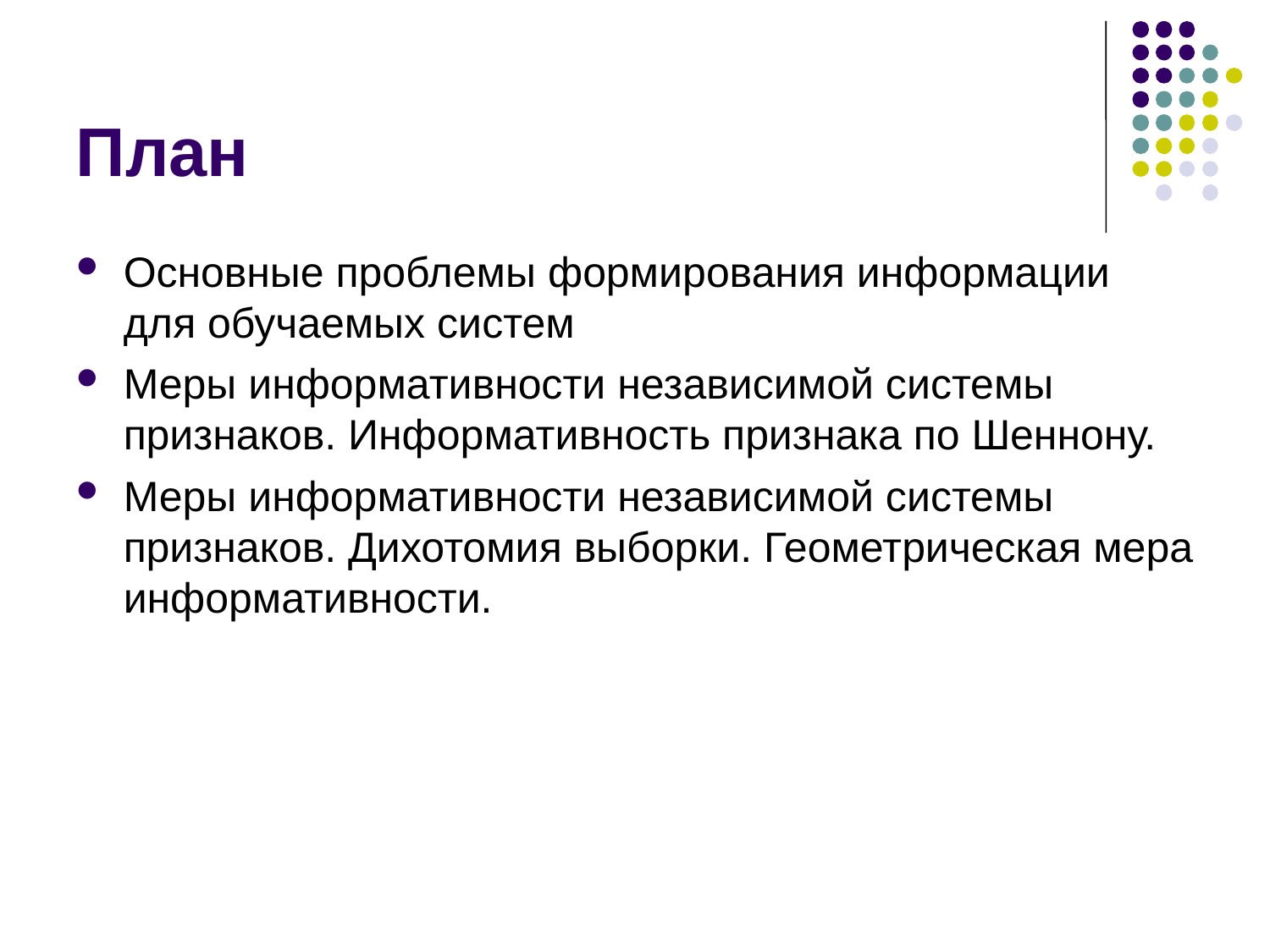

План
Основные проблемы формирования информации для обучаемых систем
Меры информативности независимой системы признаков. Информативность признака по Шеннону.
Меры информативности независимой системы признаков. Дихотомия выборки. Геометрическая мера информативности.